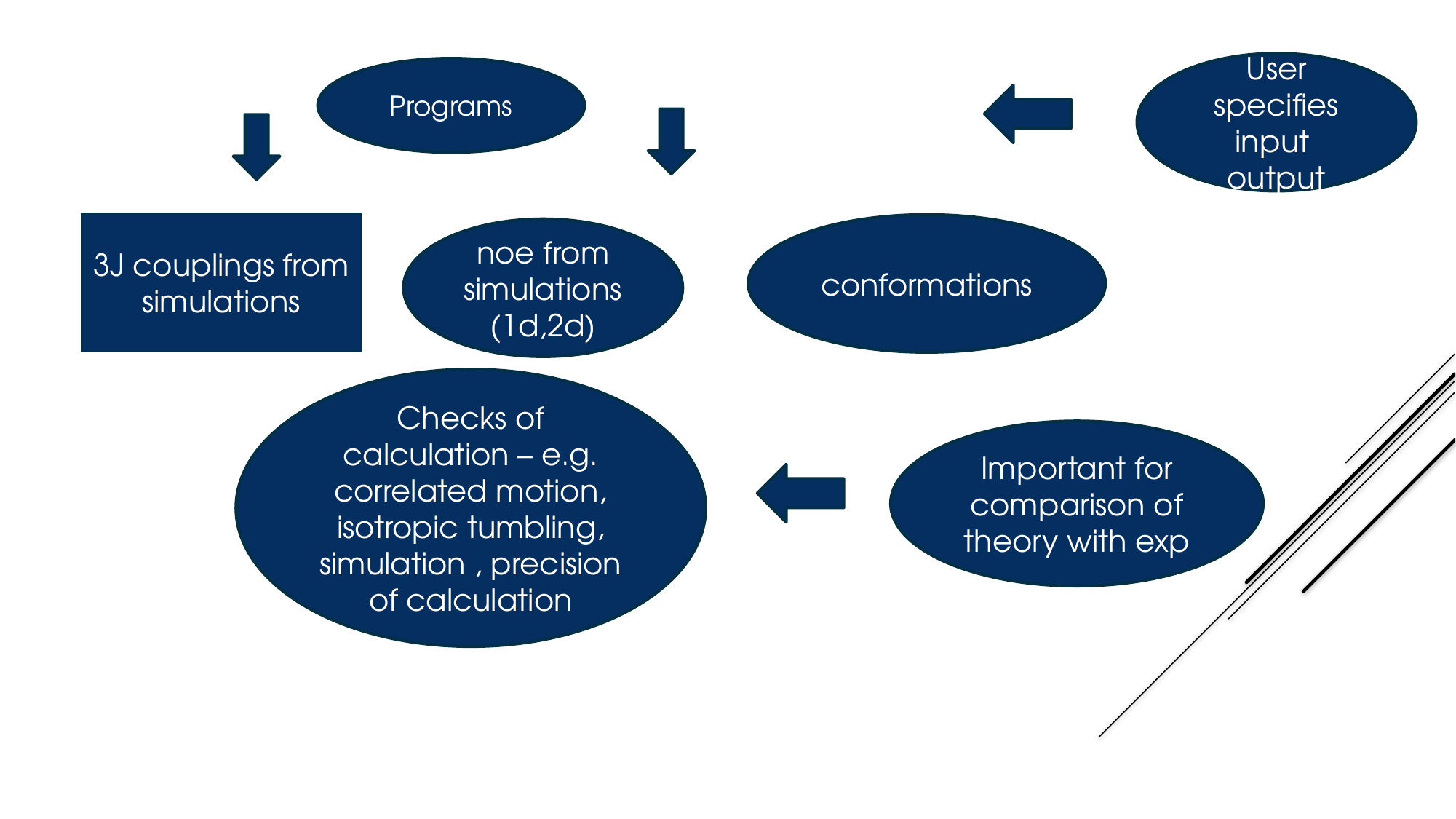

User specifies input  output
Programs

3J couplings from simulations
conformations
noe from simulations (1d,2d)
Checks of calculation – e.g. correlated motion, isotropic tumbling, simulation , precision of calculation
Important for comparison of theory with exp

Noe, 3J coupling, Conformations